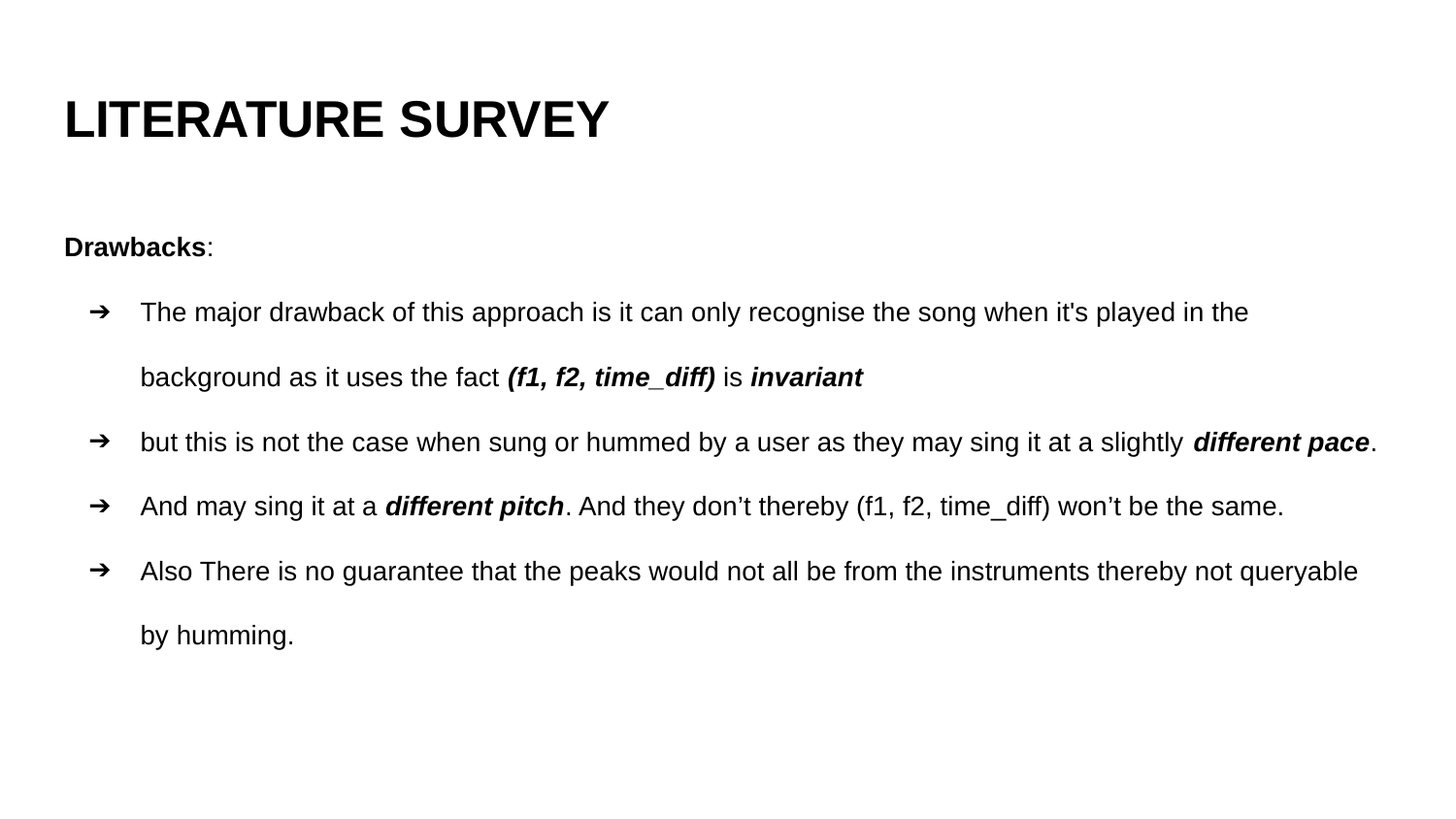

# LITERATURE SURVEY

Drawbacks:
The major drawback of this approach is it can only recognise the song when it's played in the background as it uses the fact (f1, f2, time_diff) is invariant
but this is not the case when sung or hummed by a user as they may sing it at a slightly different pace.
And may sing it at a different pitch. And they don’t thereby (f1, f2, time_diff) won’t be the same.
Also There is no guarantee that the peaks would not all be from the instruments thereby not queryable by humming.